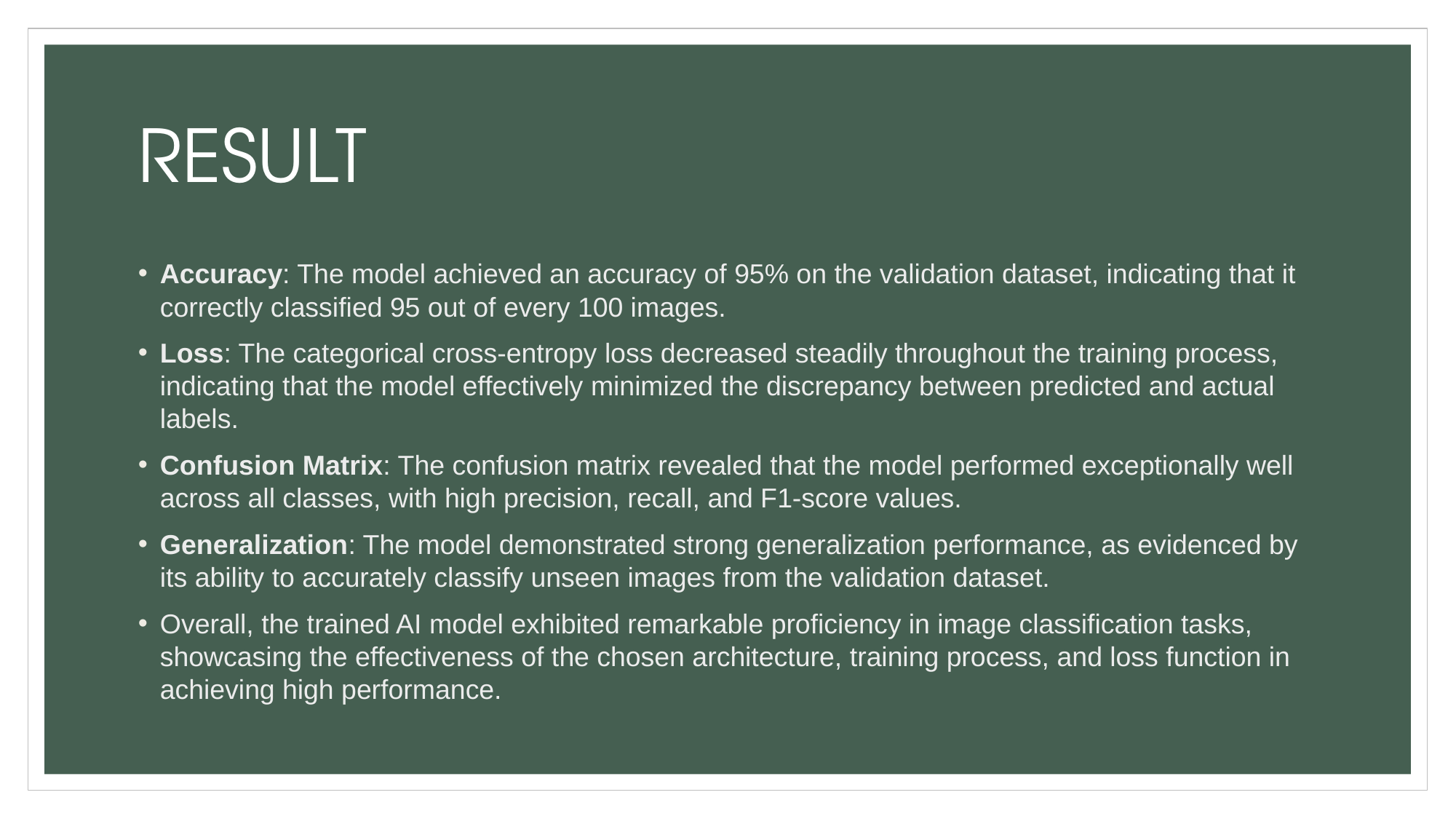

# RESULT
Accuracy: The model achieved an accuracy of 95% on the validation dataset, indicating that it correctly classified 95 out of every 100 images.
Loss: The categorical cross-entropy loss decreased steadily throughout the training process, indicating that the model effectively minimized the discrepancy between predicted and actual labels.
Confusion Matrix: The confusion matrix revealed that the model performed exceptionally well across all classes, with high precision, recall, and F1-score values.
Generalization: The model demonstrated strong generalization performance, as evidenced by its ability to accurately classify unseen images from the validation dataset.
Overall, the trained AI model exhibited remarkable proficiency in image classification tasks, showcasing the effectiveness of the chosen architecture, training process, and loss function in achieving high performance.